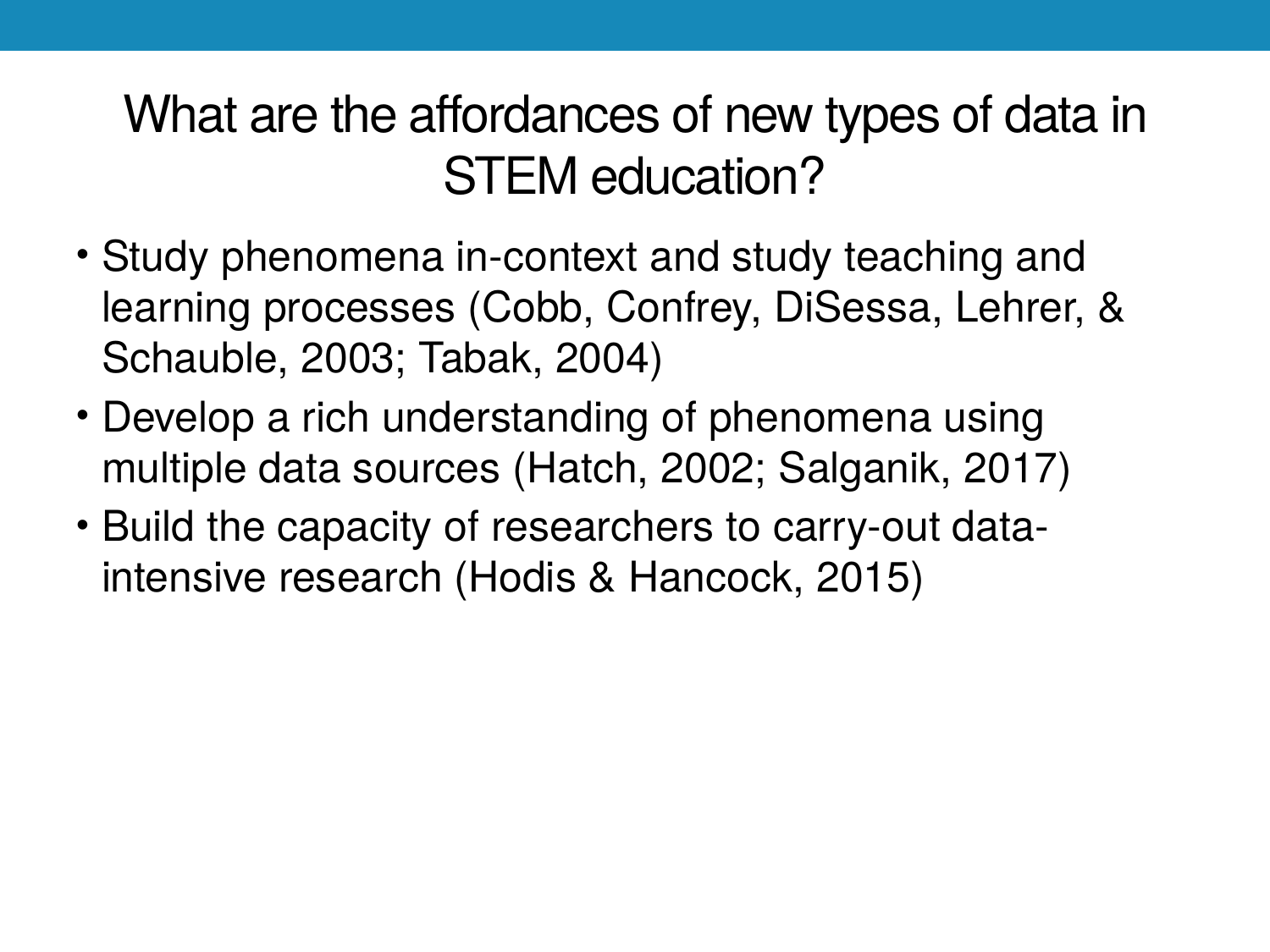

# What are the affordances of new types of data in STEM education?
Study phenomena in-context and study teaching and learning processes (Cobb, Confrey, DiSessa, Lehrer, & Schauble, 2003; Tabak, 2004)
Develop a rich understanding of phenomena using multiple data sources (Hatch, 2002; Salganik, 2017)
Build the capacity of researchers to carry-out data-intensive research (Hodis & Hancock, 2015)